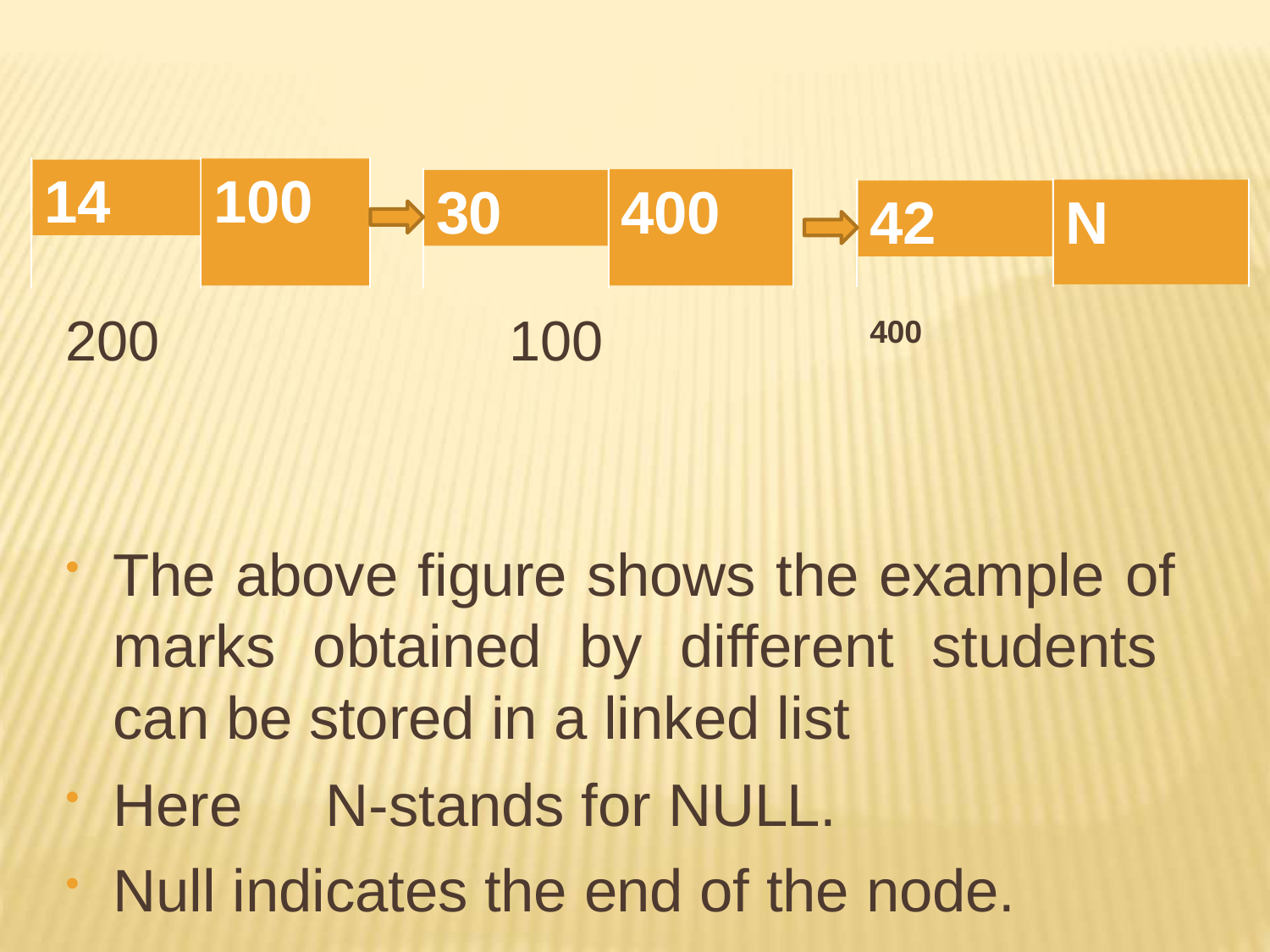

14
100

30
400

42
N

200

100
400
The above figure shows the example of  marks obtained by different students  can be stored in a linked list
Here	N-stands for NULL.
Null indicates the end of the node.